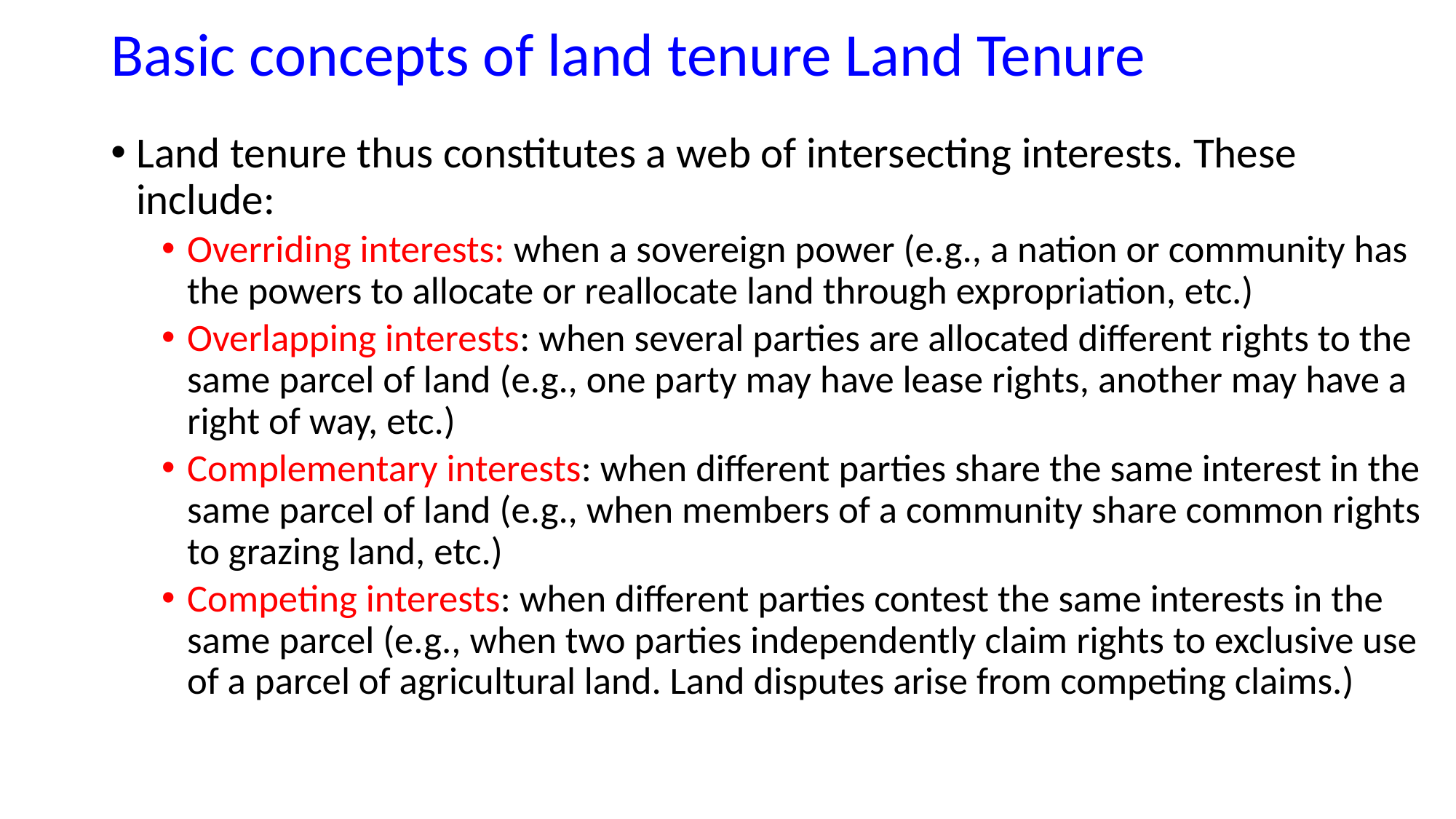

# Basic concepts of land tenure Land Tenure
Land tenure thus constitutes a web of intersecting interests. These include:
Overriding interests: when a sovereign power (e.g., a nation or community has the powers to allocate or reallocate land through expropriation, etc.)
Overlapping interests: when several parties are allocated different rights to the same parcel of land (e.g., one party may have lease rights, another may have a right of way, etc.)
Complementary interests: when different parties share the same interest in the same parcel of land (e.g., when members of a community share common rights to grazing land, etc.)
Competing interests: when different parties contest the same interests in the same parcel (e.g., when two parties independently claim rights to exclusive use of a parcel of agricultural land. Land disputes arise from competing claims.)